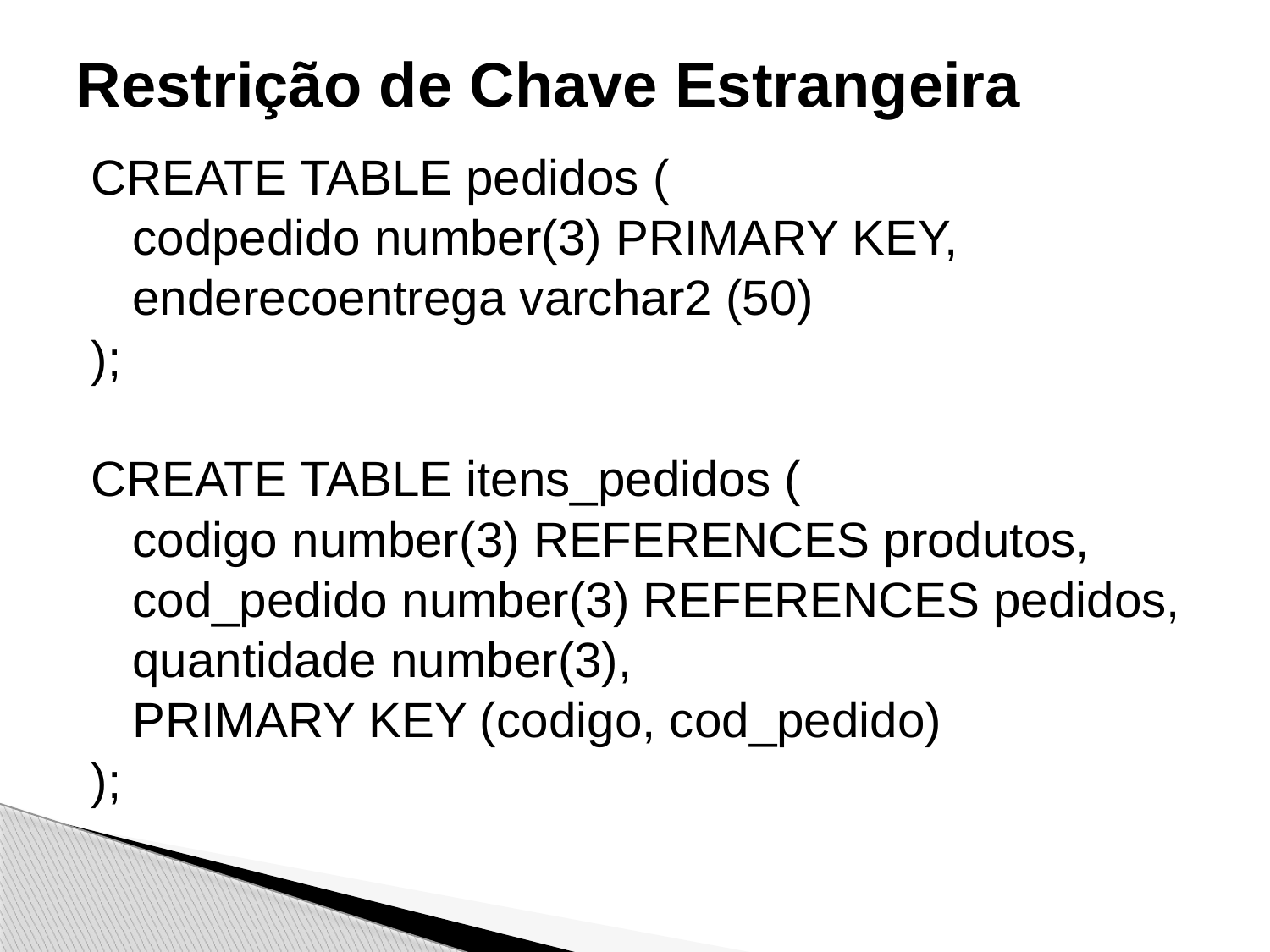

# Restrição de Chave Estrangeira
CREATE TABLE pedidos (
   codpedido number(3) PRIMARY KEY,
   enderecoentrega varchar2 (50)
);

CREATE TABLE itens_pedidos (
   codigo number(3) REFERENCES produtos,
   cod_pedido number(3) REFERENCES pedidos,
   quantidade number(3),
   PRIMARY KEY (codigo, cod_pedido)
);